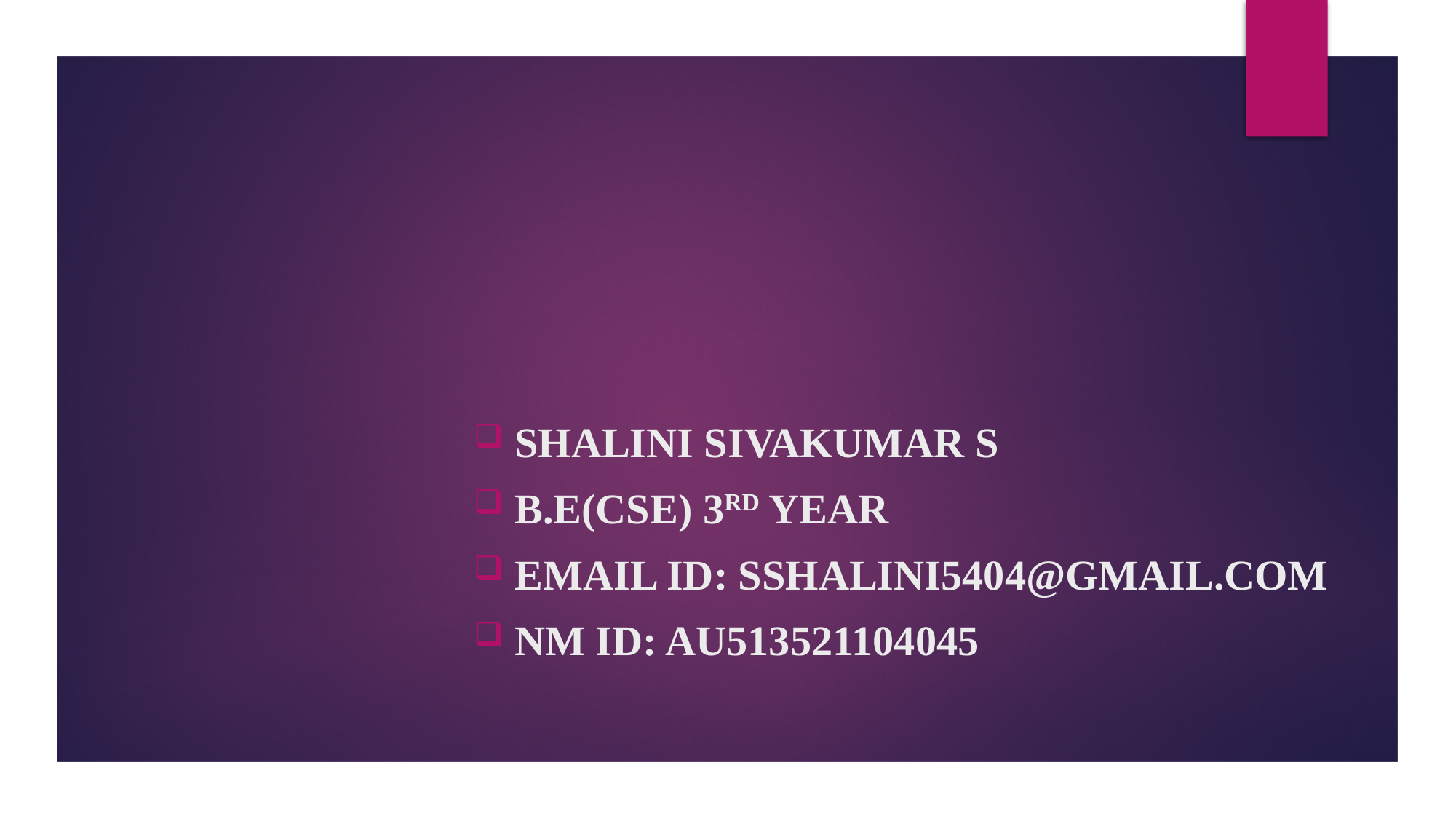

SHALINI SIVAKUMAR S
 B.E(CSE) 3RD YEAR
 EMAIL ID: sshalini5404@gmail.com
 NM ID: au513521104045